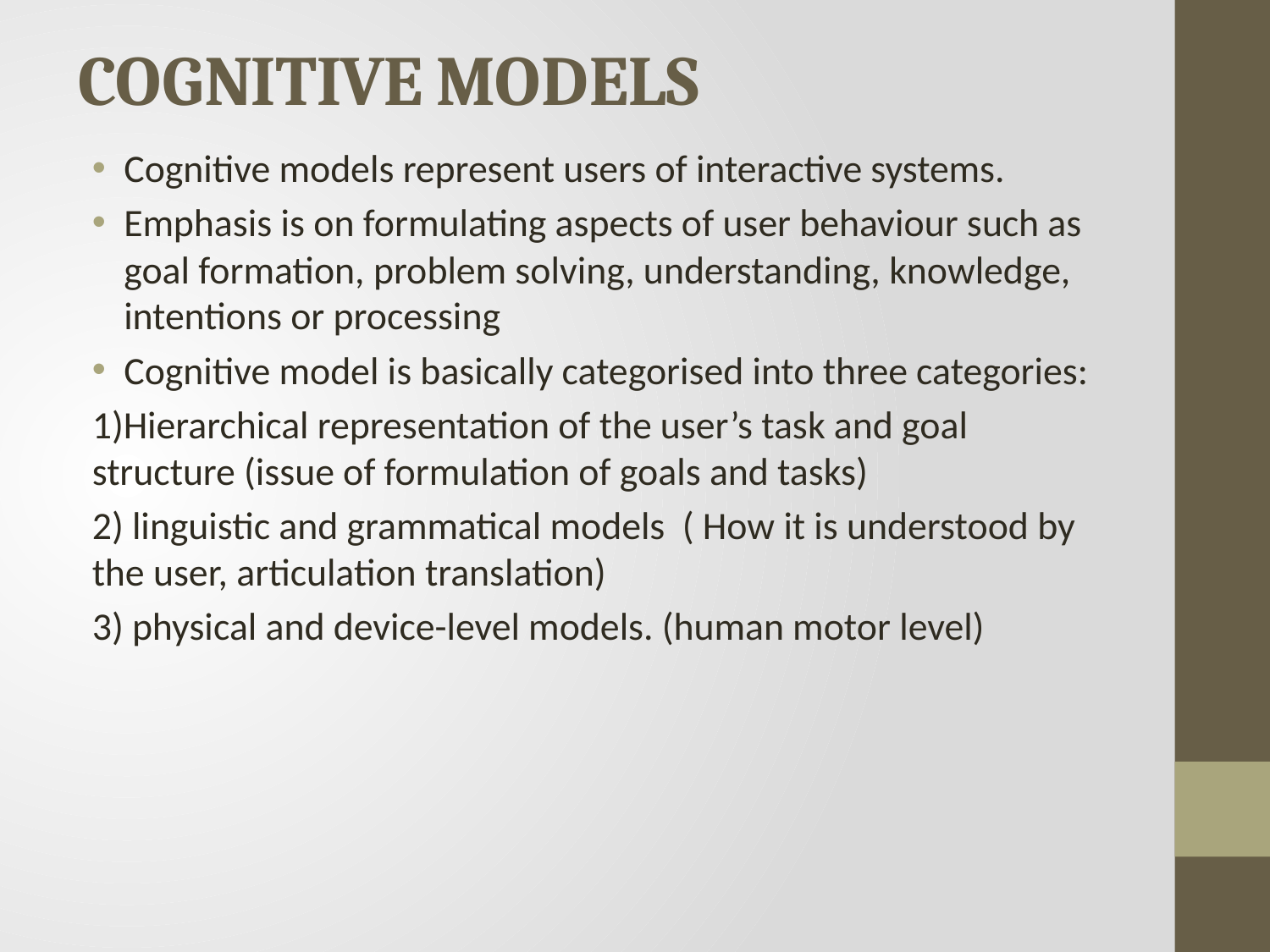

# COGNITIVE MODELS
Cognitive models represent users of interactive systems.
Emphasis is on formulating aspects of user behaviour such as goal formation, problem solving, understanding, knowledge, intentions or processing
Cognitive model is basically categorised into three categories:
1)Hierarchical representation of the user’s task and goal structure (issue of formulation of goals and tasks)
2) linguistic and grammatical models  ( How it is understood by the user, articulation translation)
3) physical and device-level models. (human motor level)